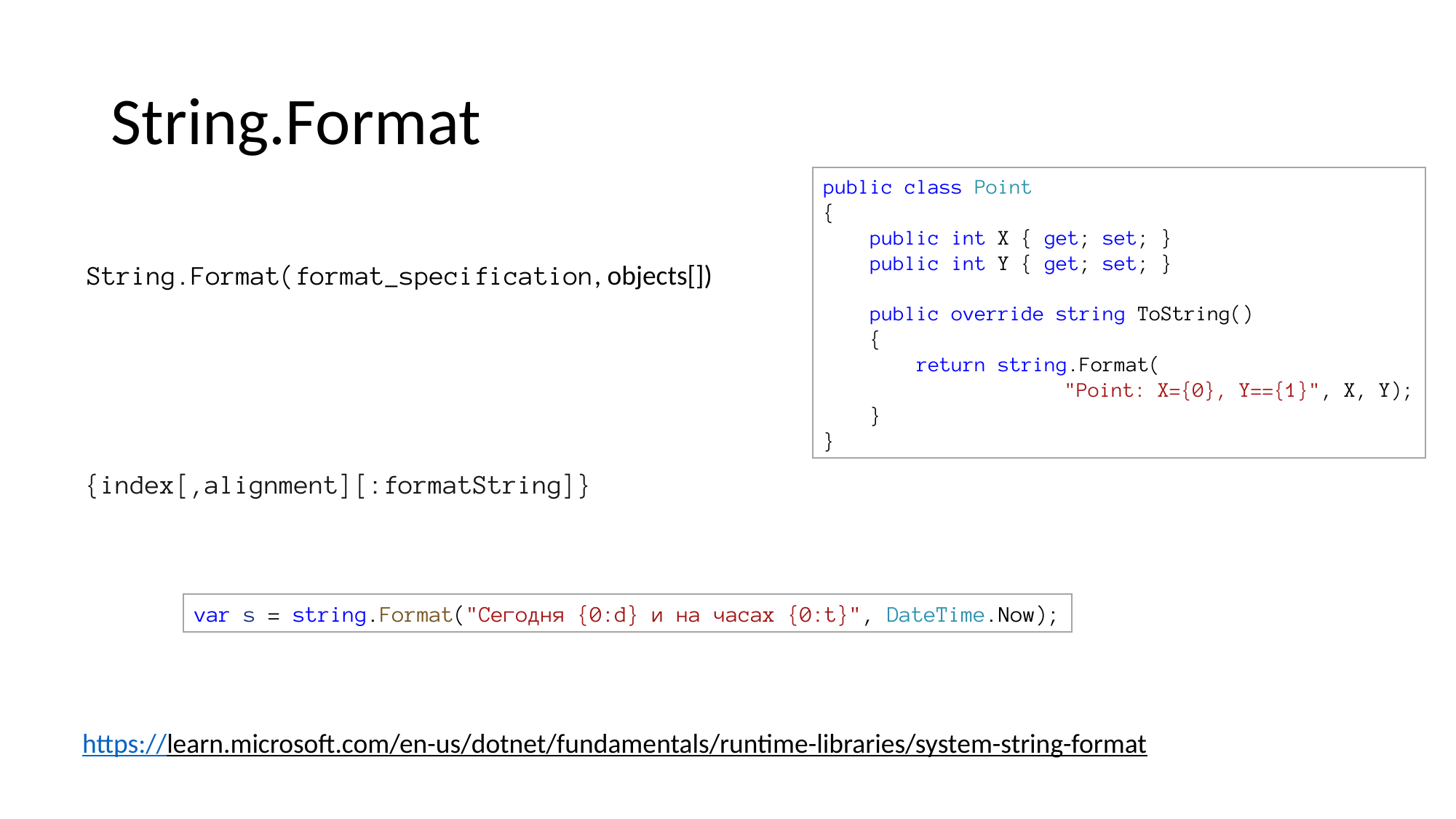

# String.Format
public class Point
{
    public int X { get; set; }
    public int Y { get; set; }

    public override string ToString()
    {
        return string.Format(
		  "Point: X={0}, Y=={1}", X, Y);
    }
}
String.Format(format_specification, objects[])
{index[,alignment][:formatString]}
var s = string.Format("Сегодня {0:d} и на часах {0:t}", DateTime.Now);
https://learn.microsoft.com/en-us/dotnet/fundamentals/runtime-libraries/system-string-format